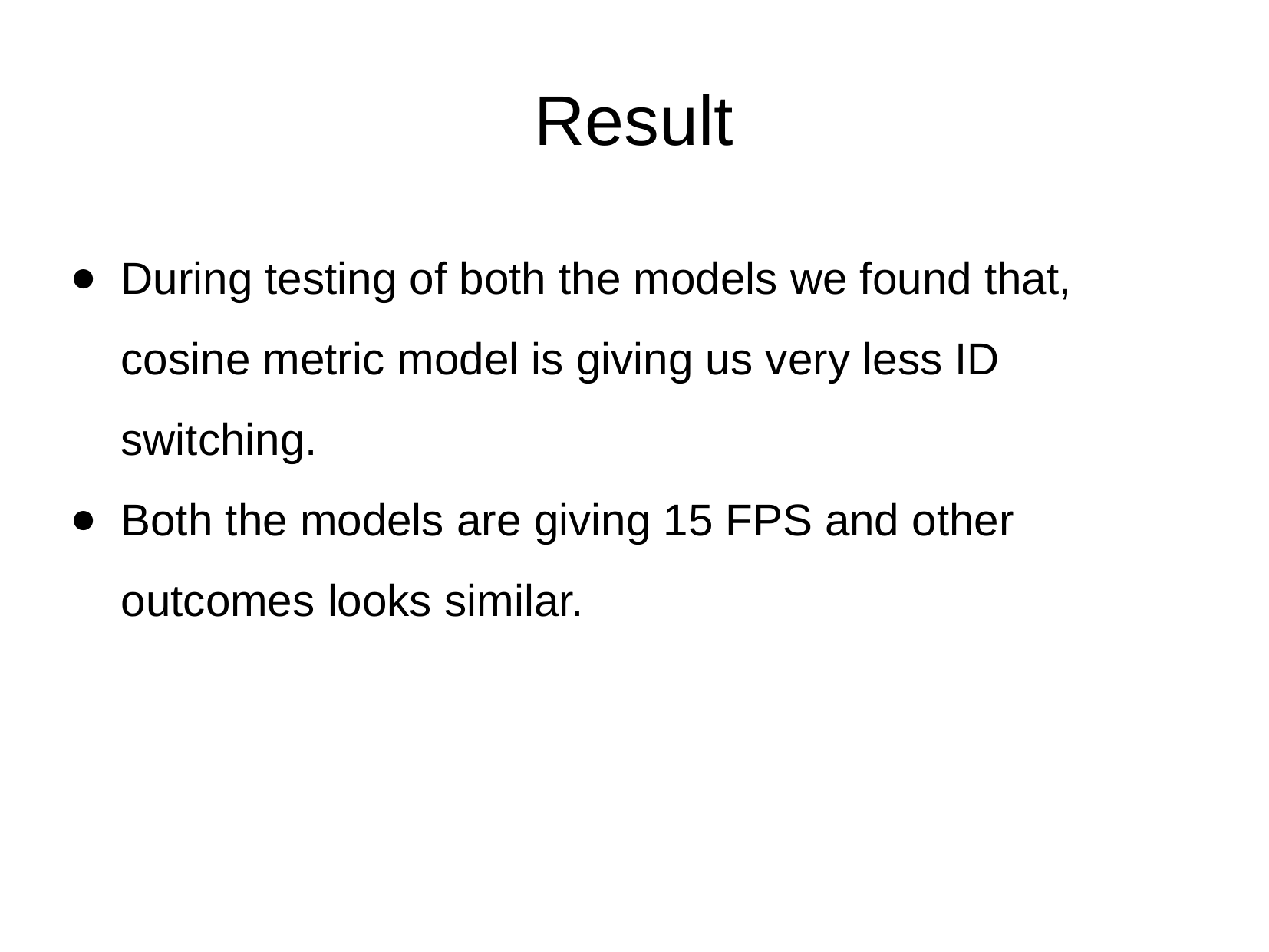

Result
During testing of both the models we found that, cosine metric model is giving us very less ID switching.
Both the models are giving 15 FPS and other outcomes looks similar.